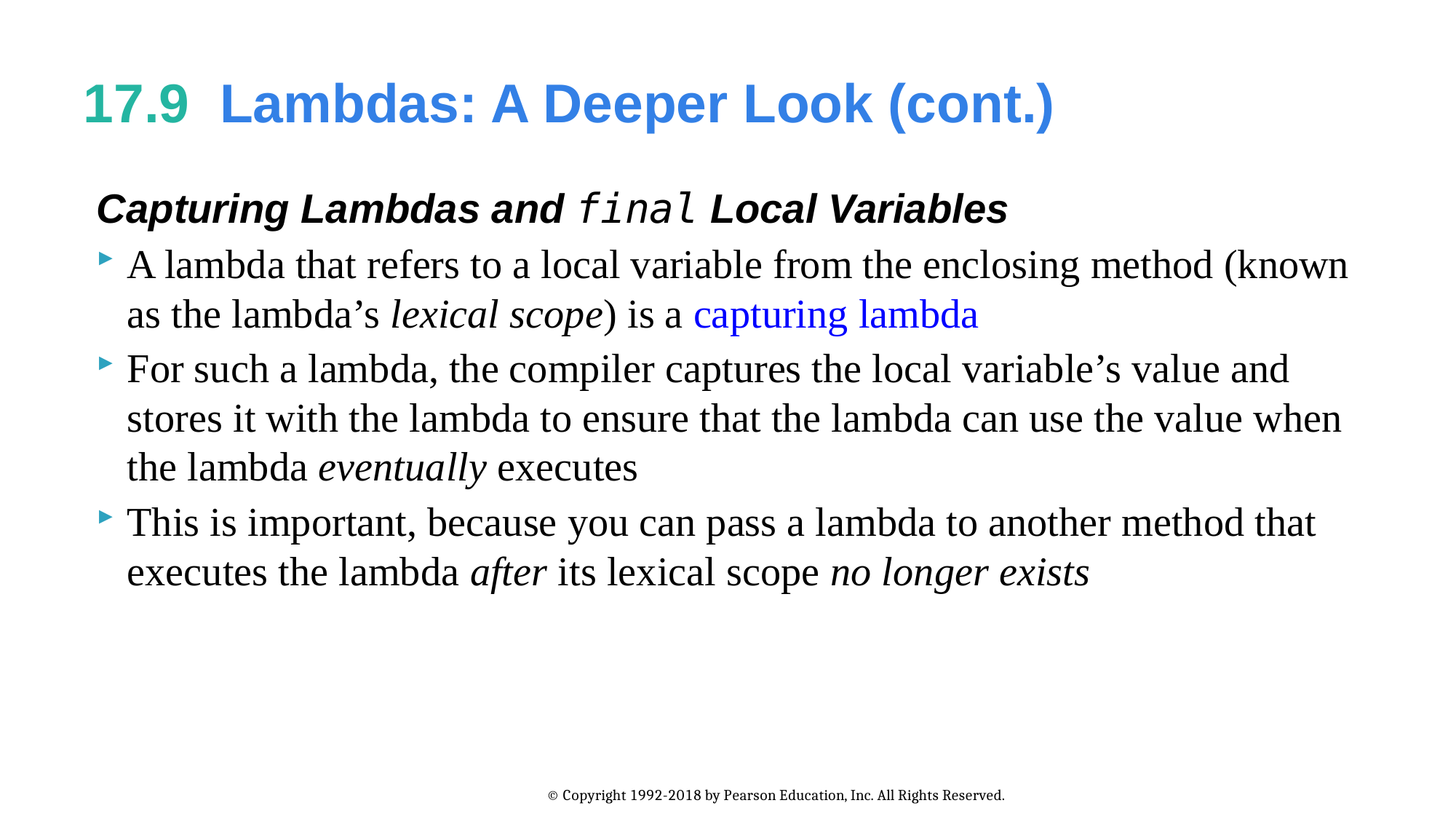

# 17.9  Lambdas: A Deeper Look (cont.)
Capturing Lambdas and final Local Variables
A lambda that refers to a local variable from the enclosing method (known as the lambda’s lexical scope) is a capturing lambda
For such a lambda, the compiler captures the local variable’s value and stores it with the lambda to ensure that the lambda can use the value when the lambda eventually executes
This is important, because you can pass a lambda to another method that executes the lambda after its lexical scope no longer exists
© Copyright 1992-2018 by Pearson Education, Inc. All Rights Reserved.